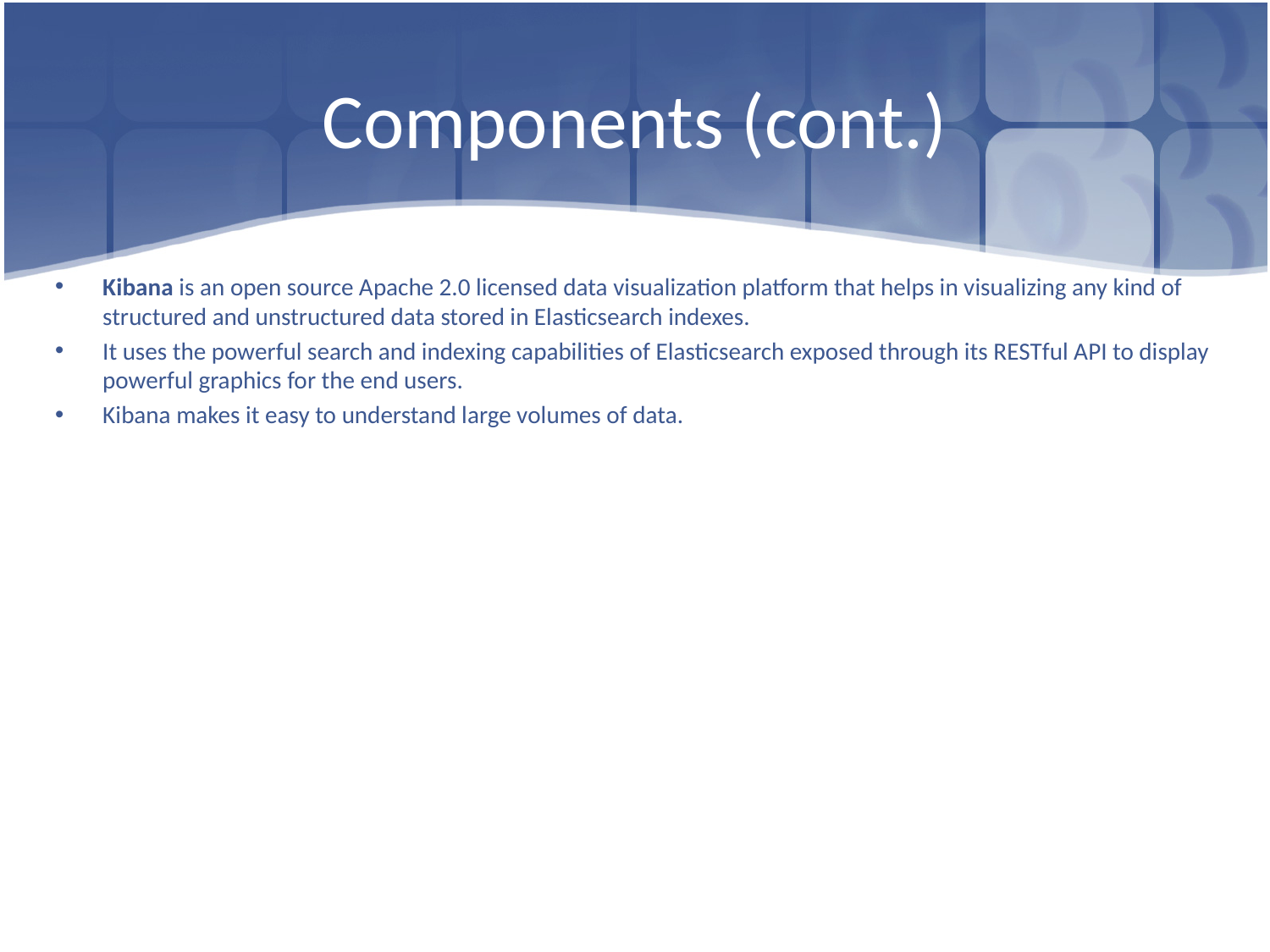

# Components (cont.)
Kibana is an open source Apache 2.0 licensed data visualization platform that helps in visualizing any kind of structured and unstructured data stored in Elasticsearch indexes.
It uses the powerful search and indexing capabilities of Elasticsearch exposed through its RESTful API to display powerful graphics for the end users.
Kibana makes it easy to understand large volumes of data.